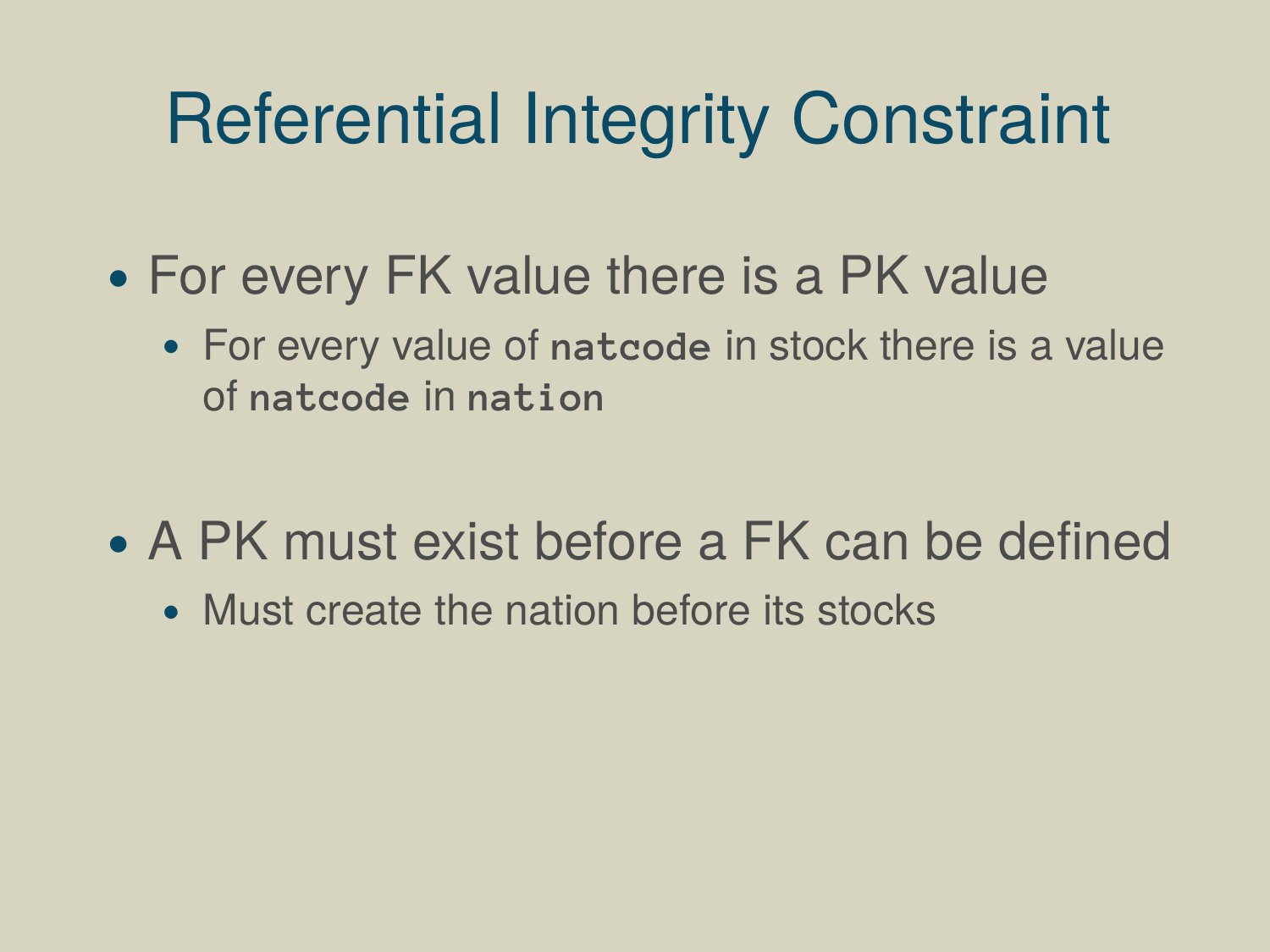

# Referential Integrity Constraint
For every FK value there is a PK value
For every value of natcode in stock there is a value of natcode in nation

A PK must exist before a FK can be defined
Must create the nation before its stocks